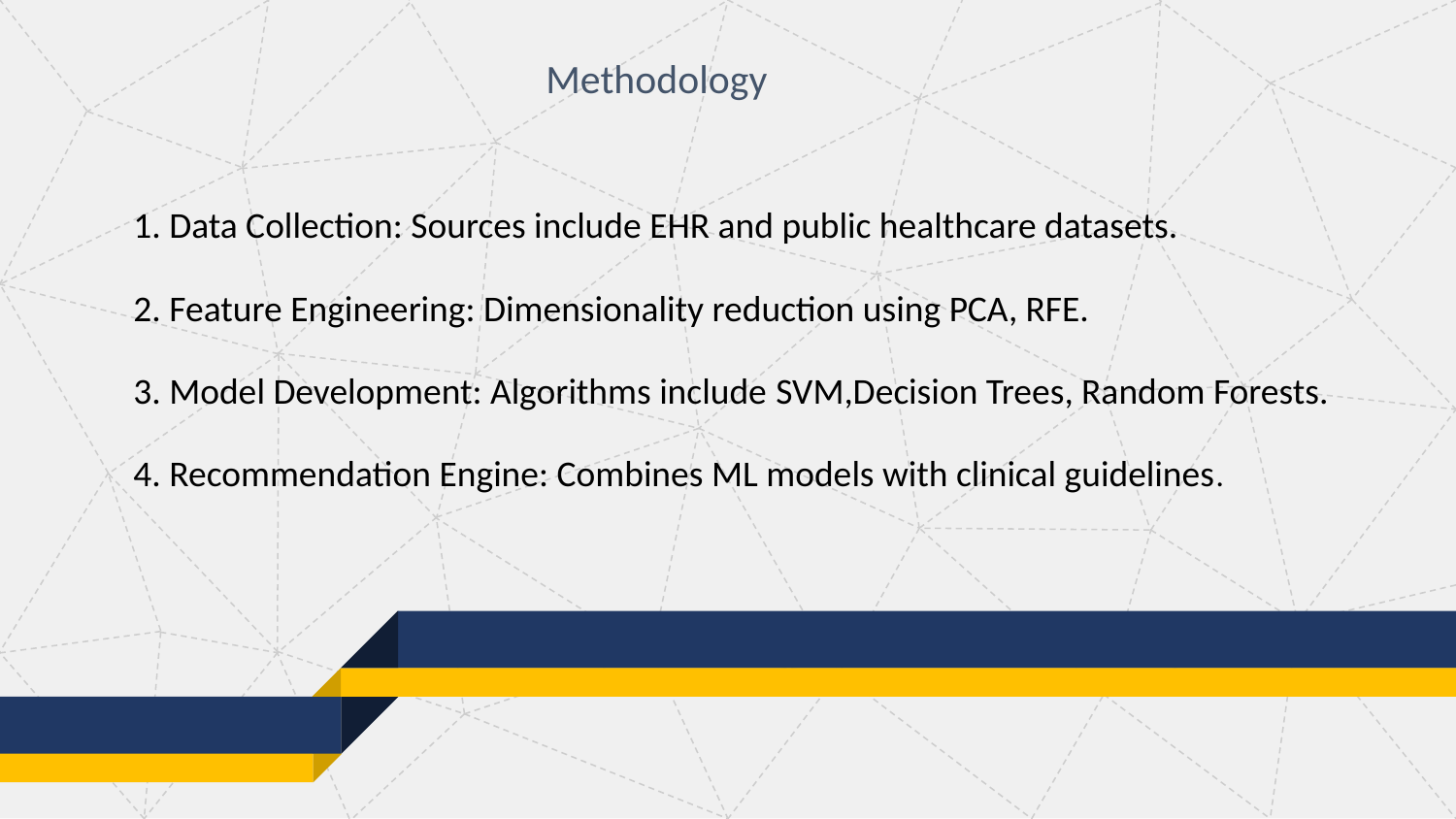

Methodology

1. Data Collection: Sources include EHR and public healthcare datasets.
2. Feature Engineering: Dimensionality reduction using PCA, RFE.
3. Model Development: Algorithms include SVM,Decision Trees, Random Forests.
4. Recommendation Engine: Combines ML models with clinical guidelines.